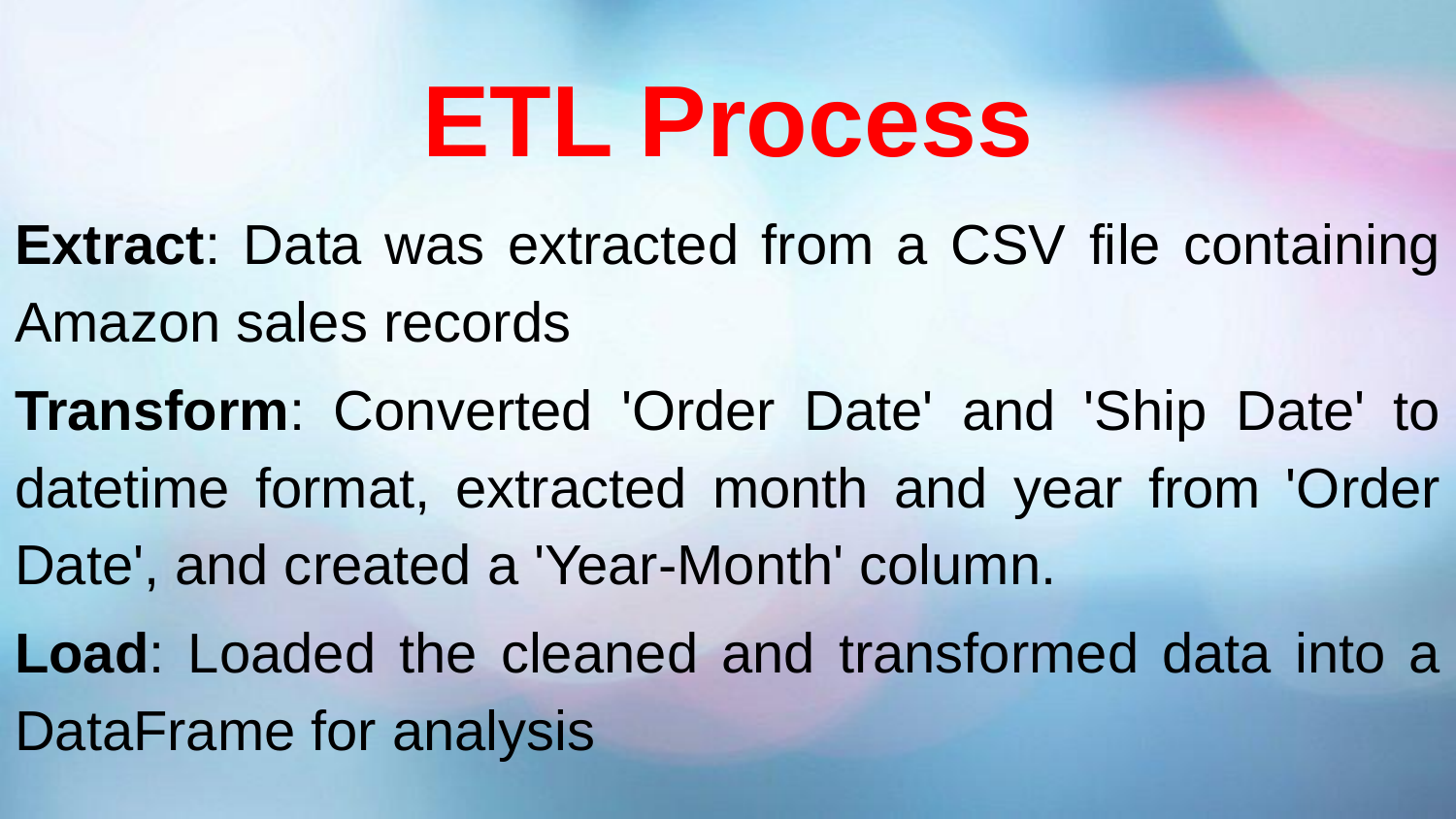

# ETL Process
Extract: Data was extracted from a CSV file containing Amazon sales records
Transform: Converted 'Order Date' and 'Ship Date' to datetime format, extracted month and year from 'Order Date', and created a 'Year-Month' column.
Load: Loaded the cleaned and transformed data into a DataFrame for analysis